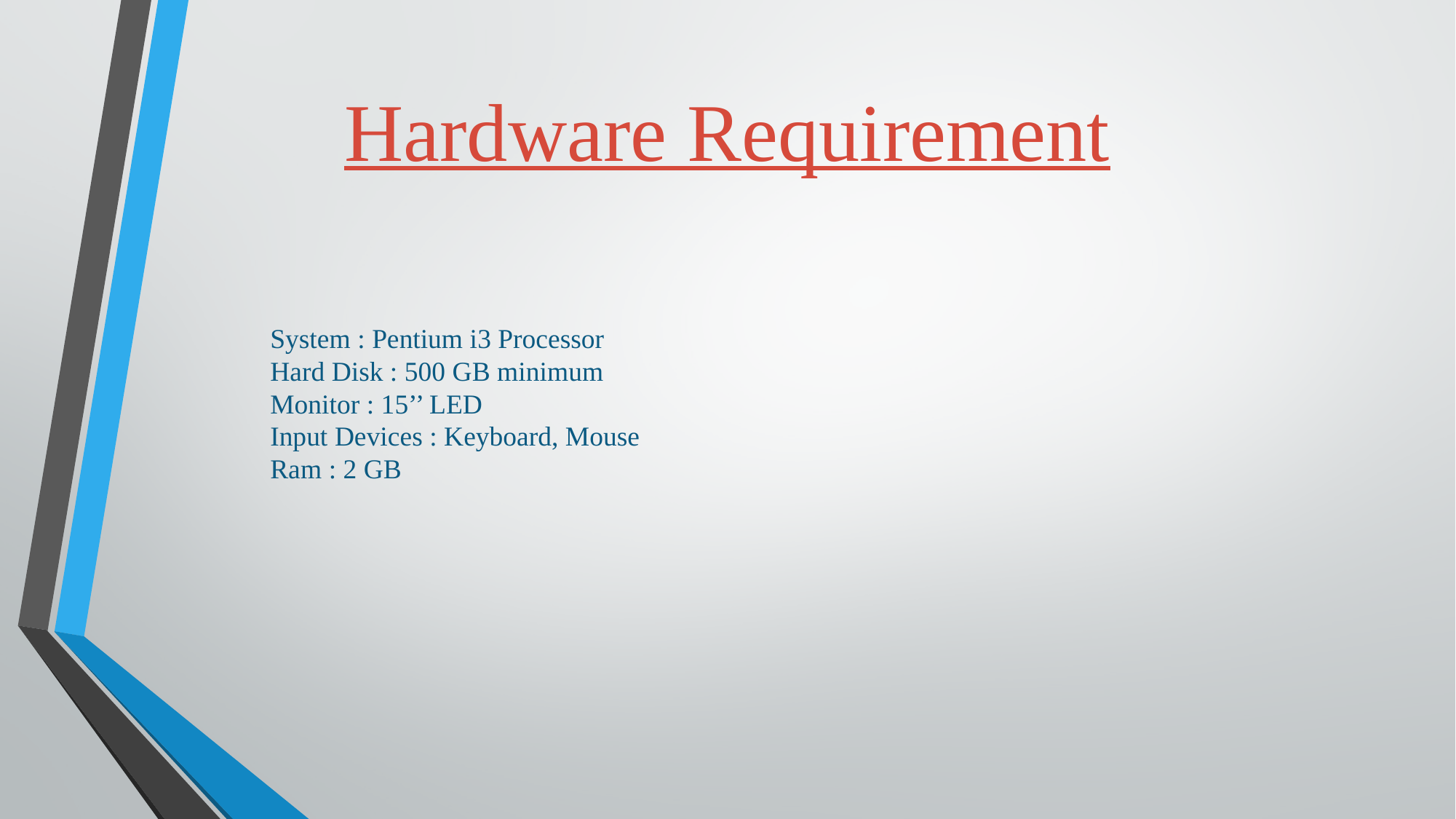

Hardware Requirement
# System : Pentium i3 Processor Hard Disk : 500 GB minimum Monitor : 15’’ LED Input Devices : Keyboard, Mouse Ram : 2 GB